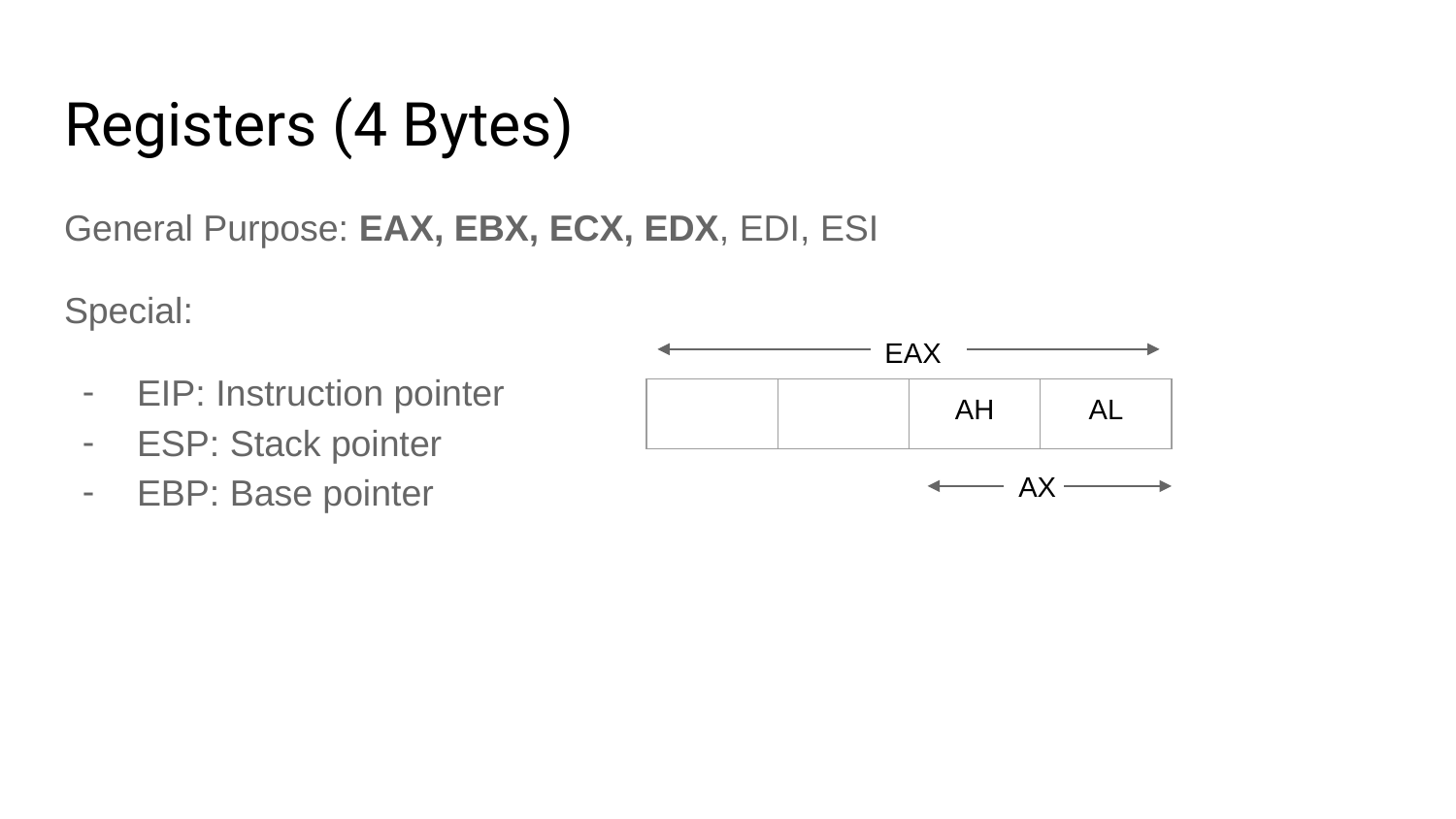

# Registers (4 Bytes)

General Purpose: EAX, EBX, ECX, EDX, EDI, ESI
Special:
EIP: Instruction pointer
ESP: Stack pointer
EBP: Base pointer
EAX
|  |  | AH | AL |
| --- | --- | --- | --- |
AX